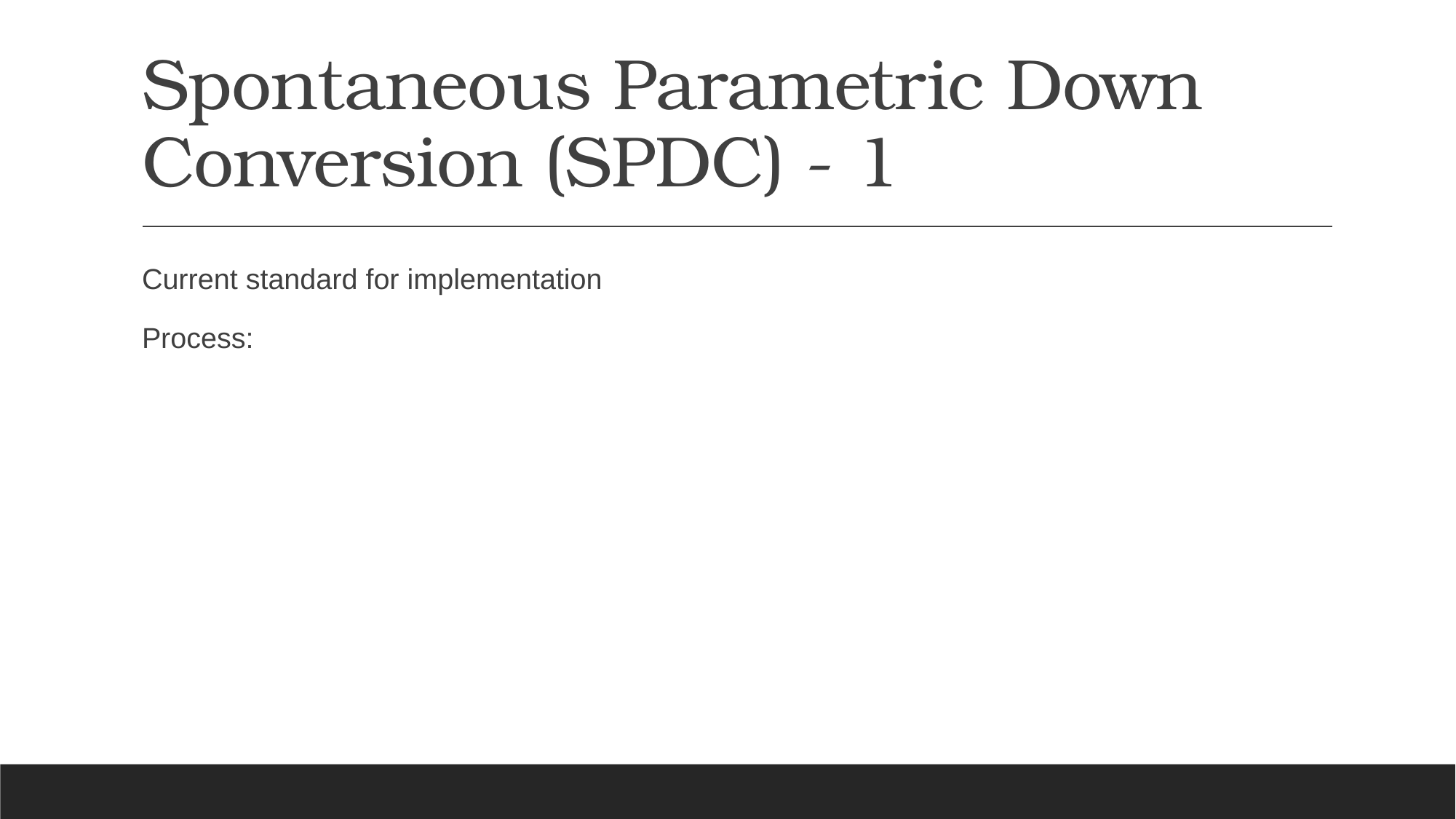

# Spontaneous Parametric Down Conversion (SPDC) - 1
Current standard for implementation
Process: